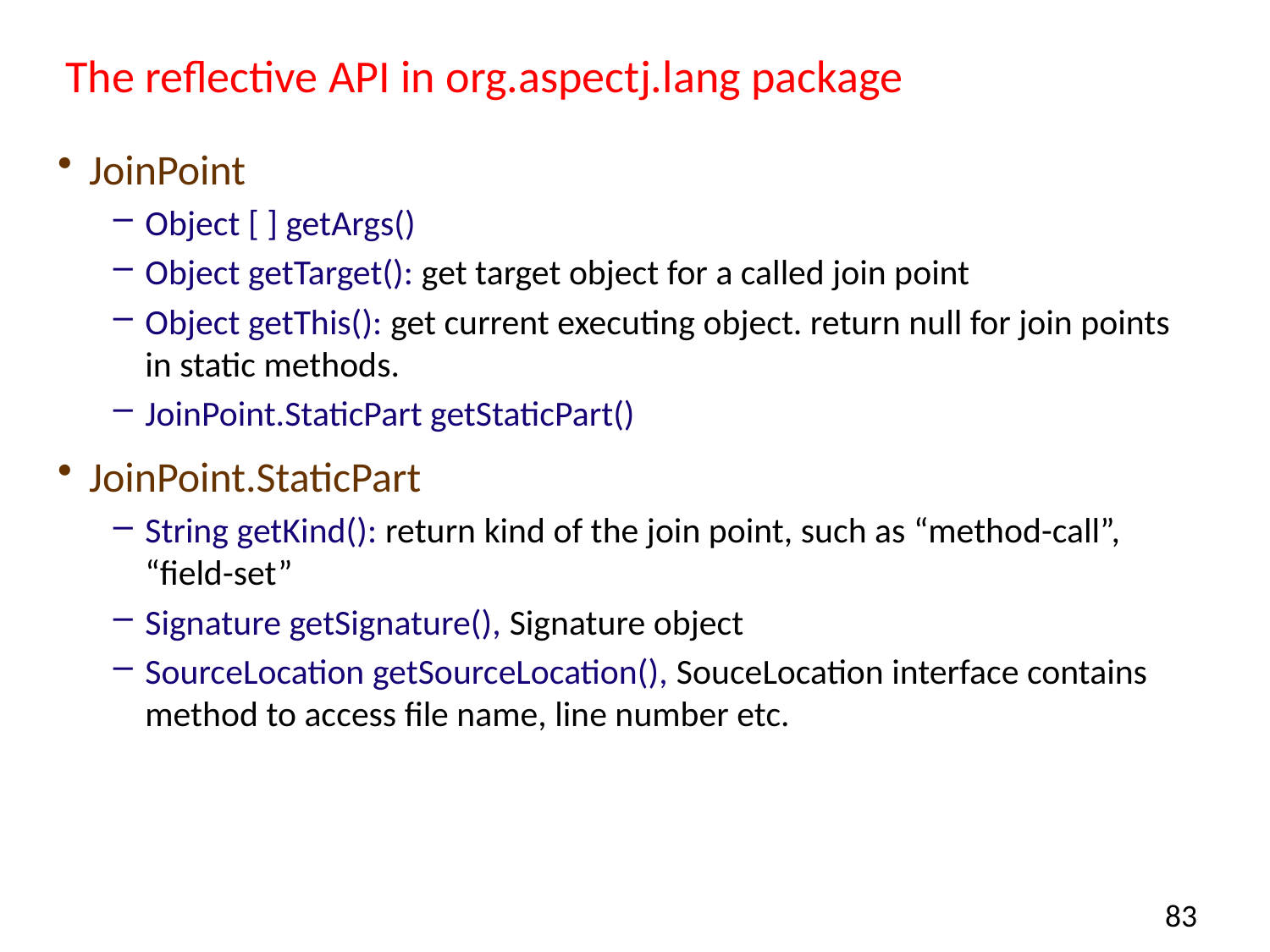

# The reflective API in org.aspectj.lang package
JoinPoint
Object [ ] getArgs()
Object getTarget(): get target object for a called join point
Object getThis(): get current executing object. return null for join points in static methods.
JoinPoint.StaticPart getStaticPart()
JoinPoint.StaticPart
String getKind(): return kind of the join point, such as “method-call”, “field-set”
Signature getSignature(), Signature object
SourceLocation getSourceLocation(), SouceLocation interface contains method to access file name, line number etc.
83